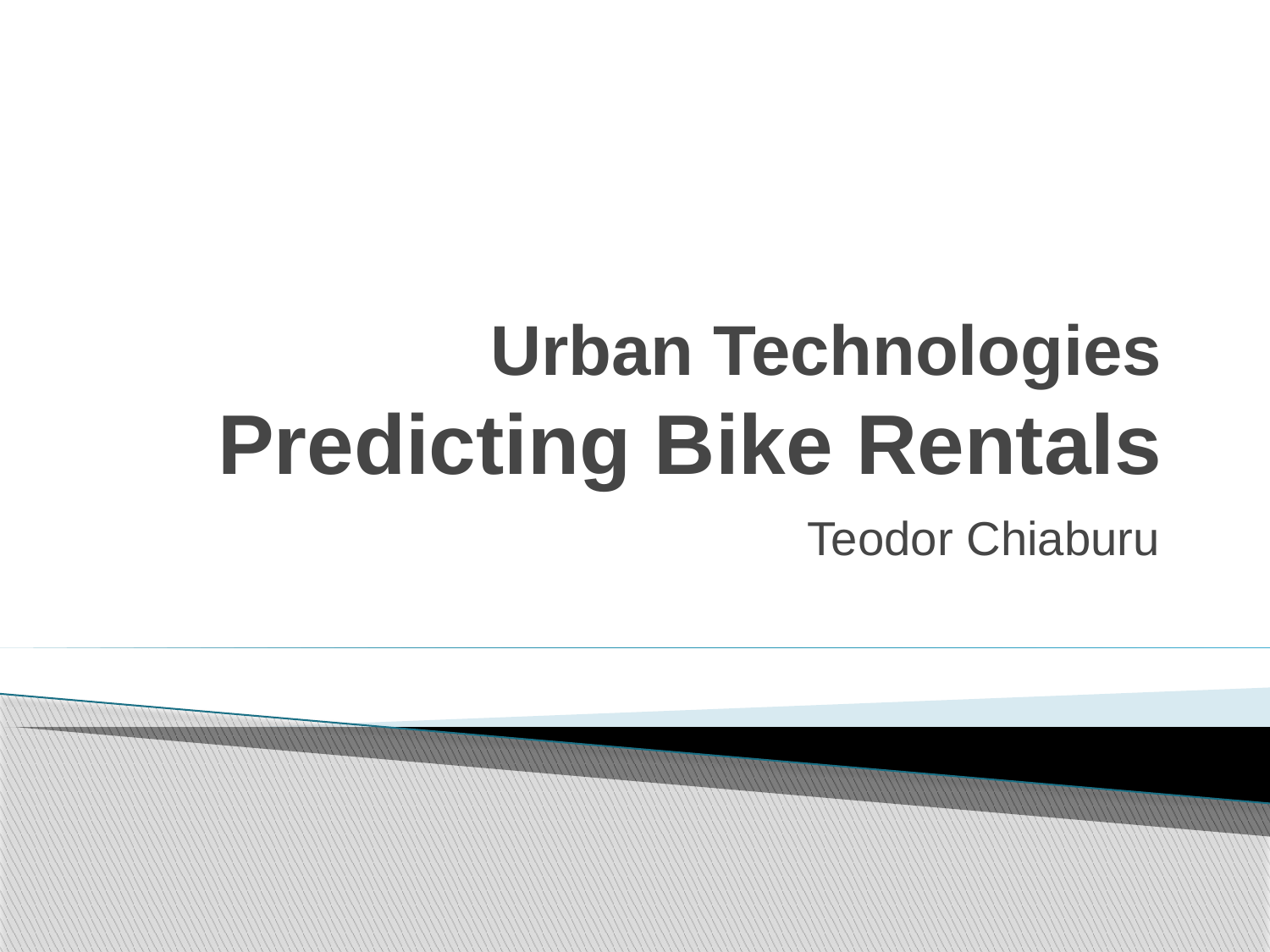

# Urban Technologies Predicting Bike Rentals
Teodor Chiaburu